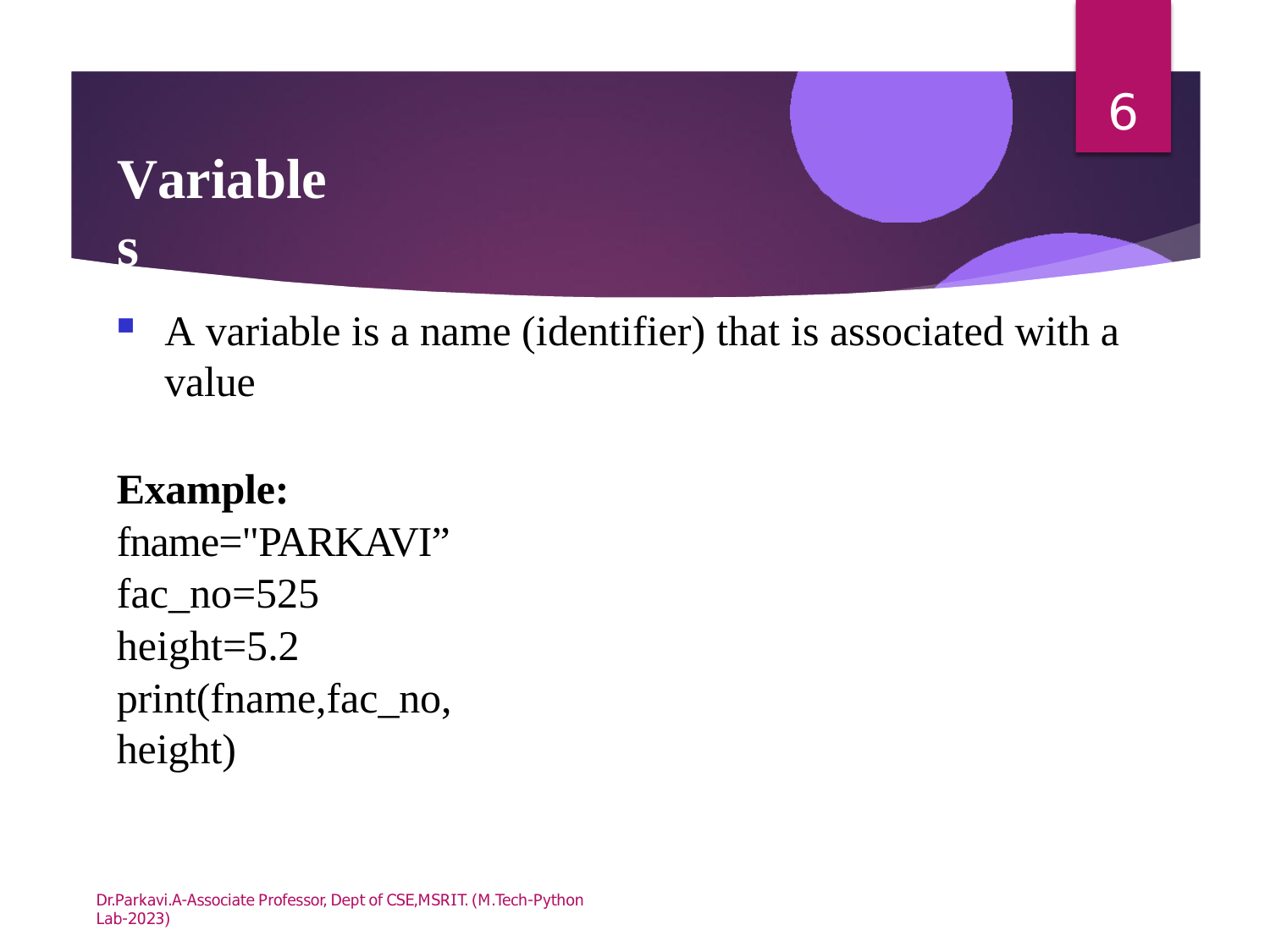

6
# Variables
A variable is a name (identifier) that is associated with a value

Example:  fname="PARKAVI”  fac_no=525  height=5.2
print(fname,fac_no,height)
Dr.Parkavi.A-Associate Professor, Dept of CSE,MSRIT. (M.Tech-Python Lab-2023)